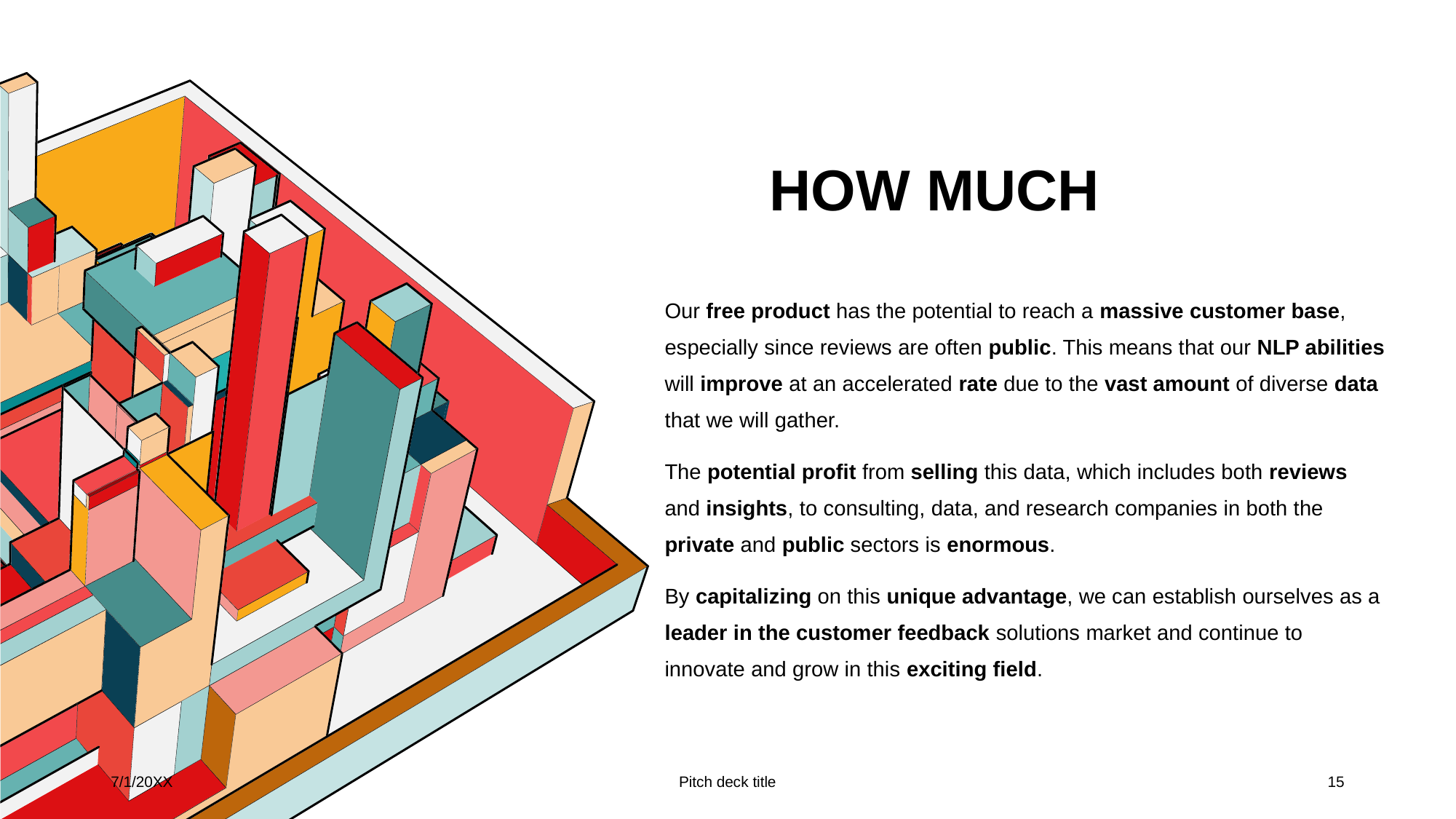

# HOW MUCH
Our free product has the potential to reach a massive customer base, especially since reviews are often public. This means that our NLP abilities will improve at an accelerated rate due to the vast amount of diverse data that we will gather.
The potential profit from selling this data, which includes both reviews and insights, to consulting, data, and research companies in both the private and public sectors is enormous.
By capitalizing on this unique advantage, we can establish ourselves as a leader in the customer feedback solutions market and continue to innovate and grow in this exciting field.
7/1/20XX
Pitch deck title
15